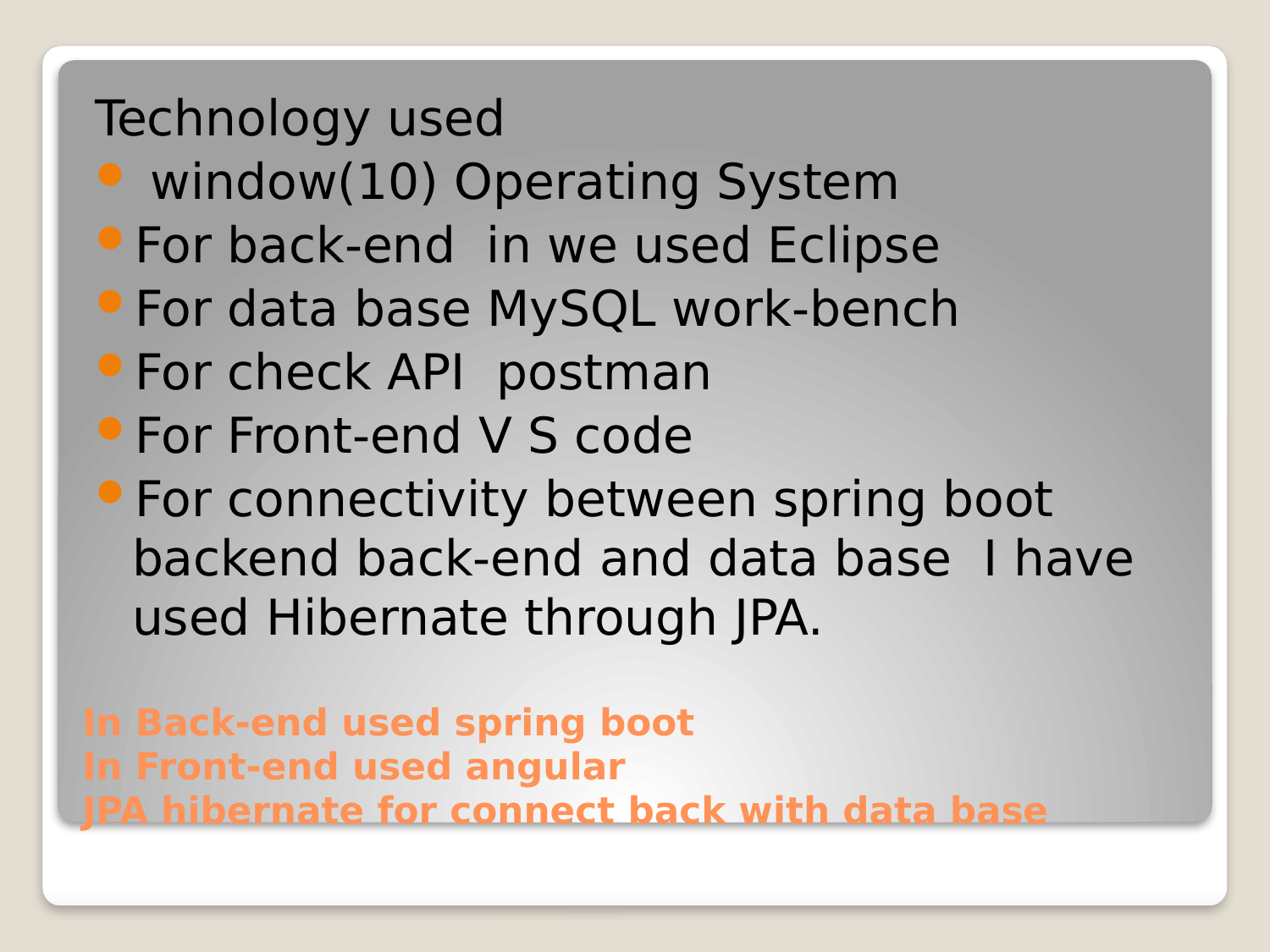

Technology used
 window(10) Operating System
For back-end  in we used Eclipse
For data base MySQL work-bench
For check API  postman
For Front-end V S code
For connectivity between spring boot backend back-end and data base  I have used Hibernate through JPA.
# In Back-end used spring boot In Front-end used angular JPA hibernate for connect back with data base